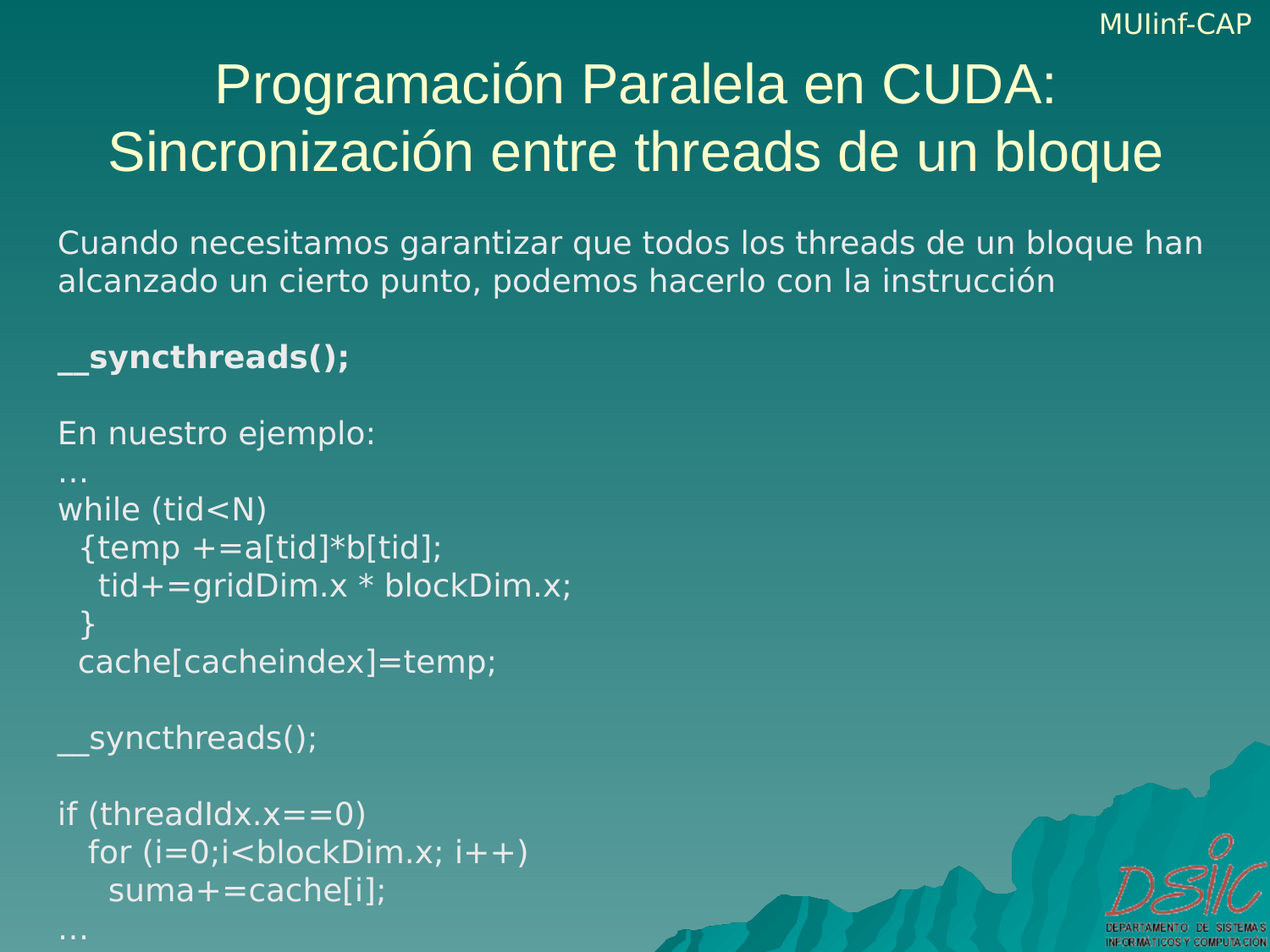

# Programación Paralela en CUDA: Sincronización entre threads de un bloque
Cuando necesitamos garantizar que todos los threads de un bloque han alcanzado un cierto punto, podemos hacerlo con la instrucción

__syncthreads();

En nuestro ejemplo:
…
while (tid<N)
  {temp +=a[tid]*b[tid];
    tid+=gridDim.x * blockDim.x;
  }
  cache[cacheindex]=temp;

__syncthreads();

if (threadIdx.x==0)
   for (i=0;i<blockDim.x; i++)
     suma+=cache[i];
…